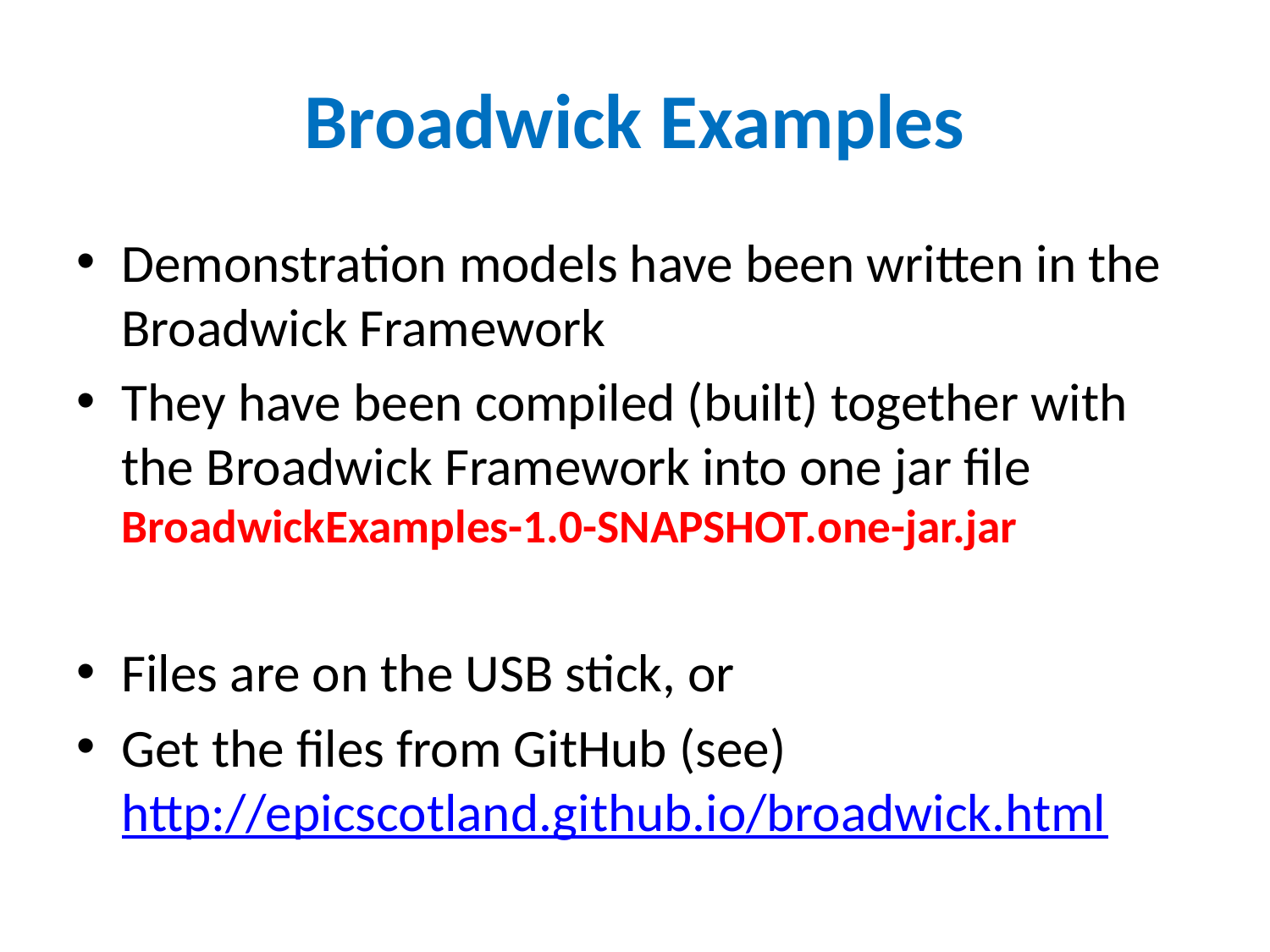

# Broadwick Examples
Demonstration models have been written in the Broadwick Framework
They have been compiled (built) together with the Broadwick Framework into one jar file 	BroadwickExamples-1.0-SNAPSHOT.one-jar.jar

Files are on the USB stick, or
Get the files from GitHub (see) http://epicscotland.github.io/broadwick.html